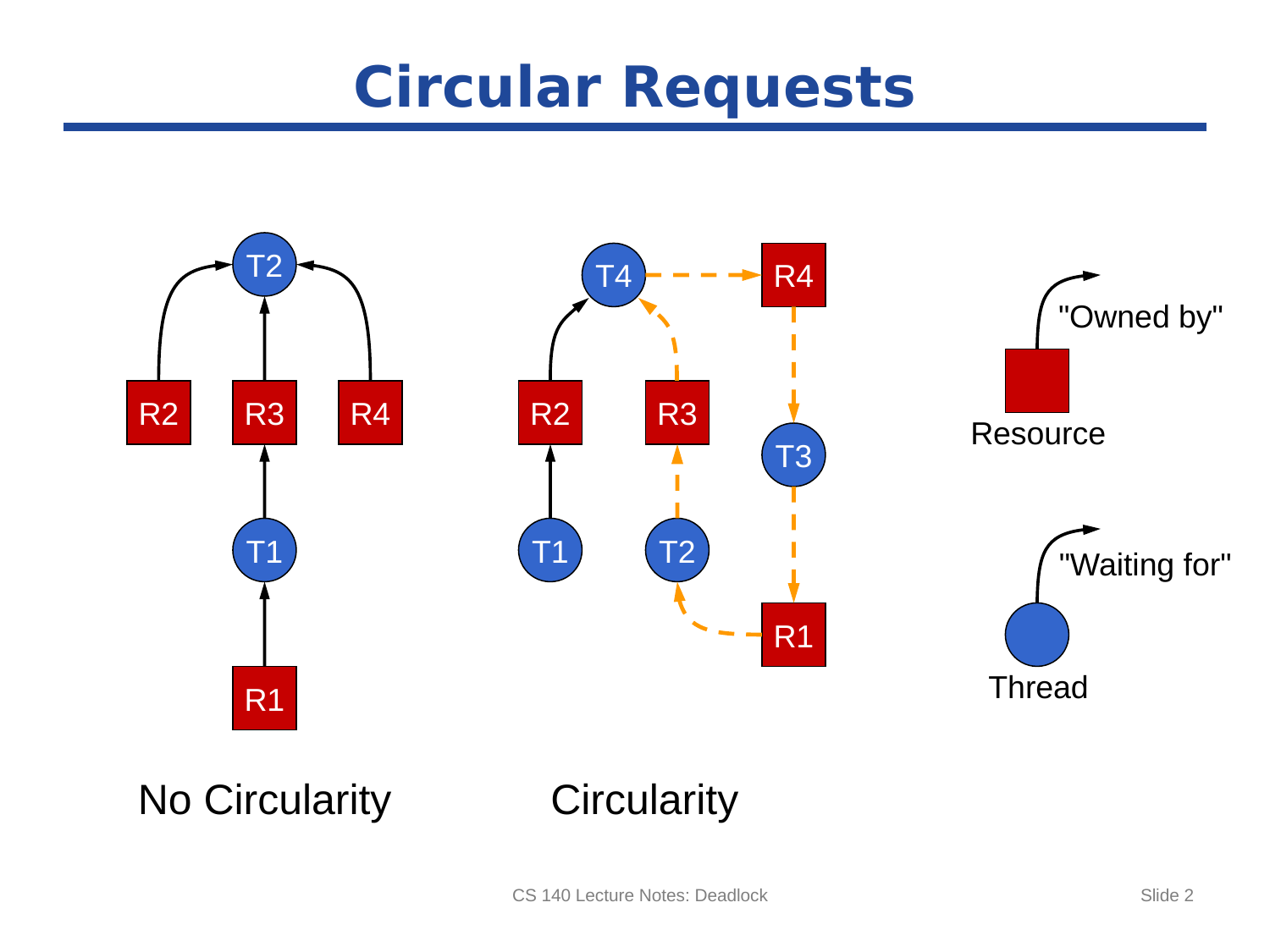

# Circular Requests
T2
T4
R4

"Owned by"

R2
R3
R4
R2
R3
Resource
T3

T1
T1
T2

"Waiting for"

R1

R1
Thread
No Circularity
Circularity
CS 140 Lecture Notes: Deadlock
Slide 2